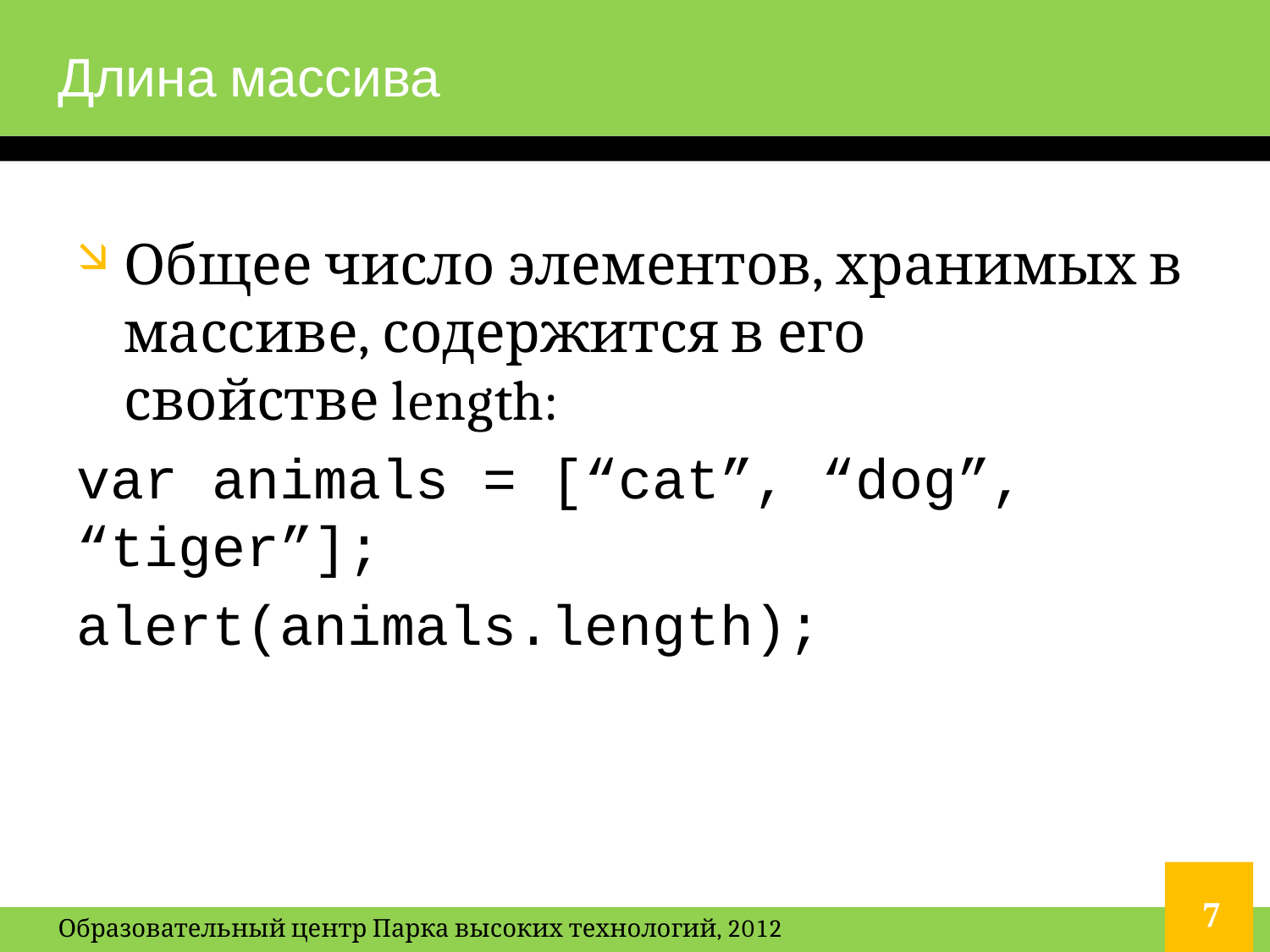

# Длина массива
Общее число элементов, хранимых в массиве, содержится в его свойстве length:
var animals = [“cat”, “dog”, “tiger”];
alert(animals.length);

7